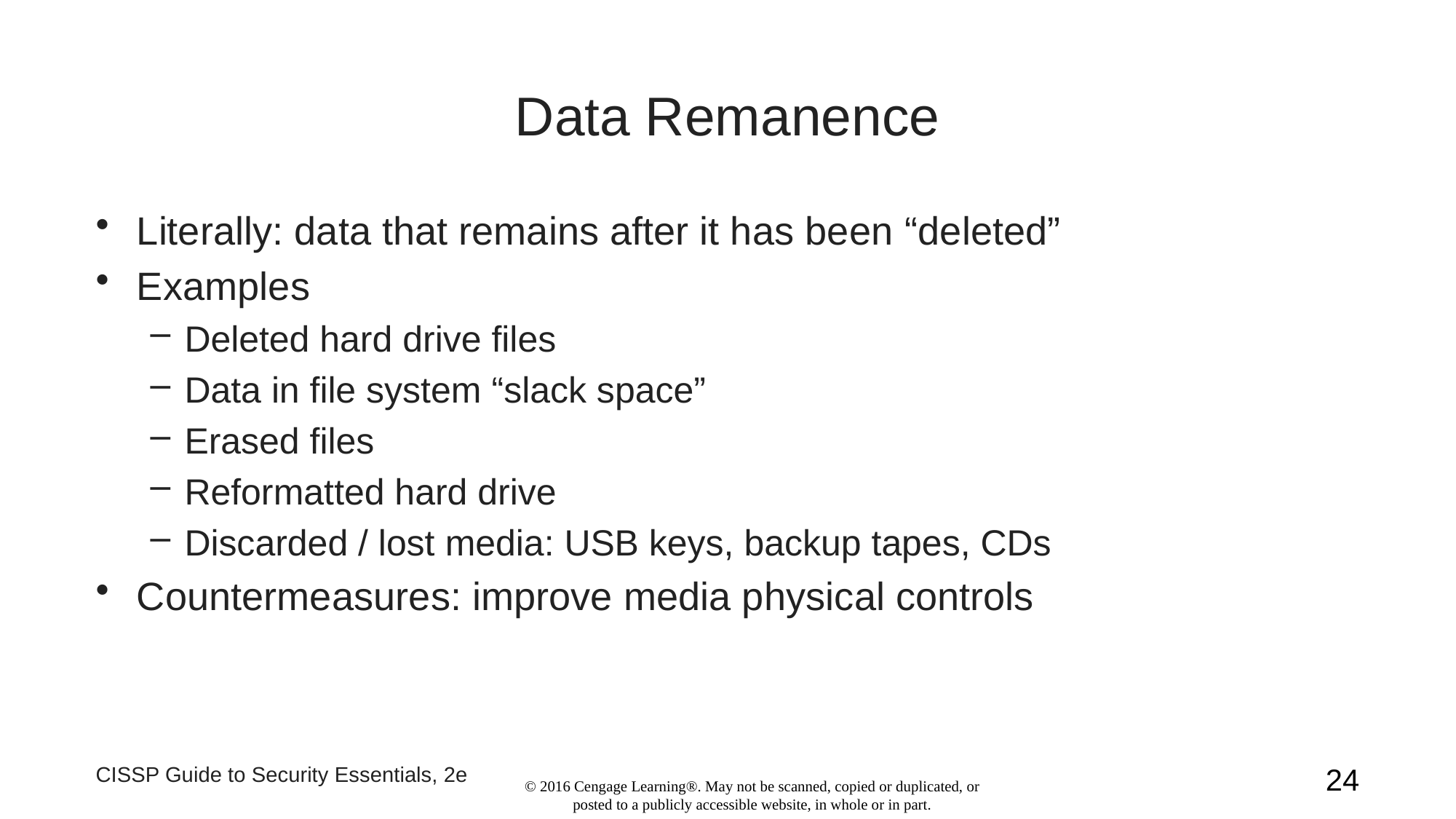

# Data Remanence
Literally: data that remains after it has been “deleted”
Examples
Deleted hard drive files
Data in file system “slack space”
Erased files
Reformatted hard drive
Discarded / lost media: USB keys, backup tapes, CDs
Countermeasures: improve media physical controls
CISSP Guide to Security Essentials, 2e
24
© 2016 Cengage Learning®. May not be scanned, copied or duplicated, or posted to a publicly accessible website, in whole or in part.